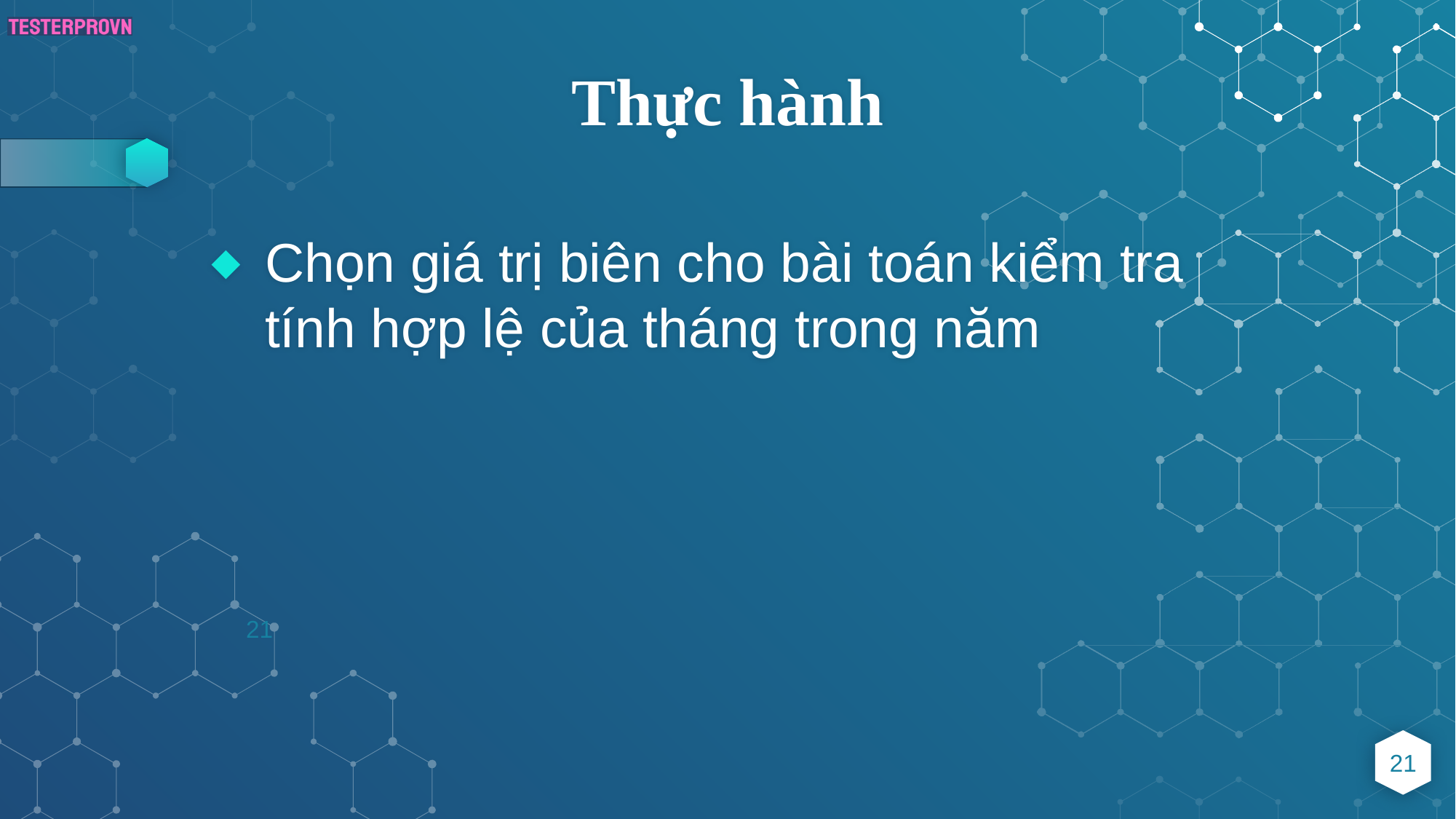

# Thực hành
Chọn giá trị biên cho bài toán kiểm tra tính hợp lệ của tháng trong năm

21